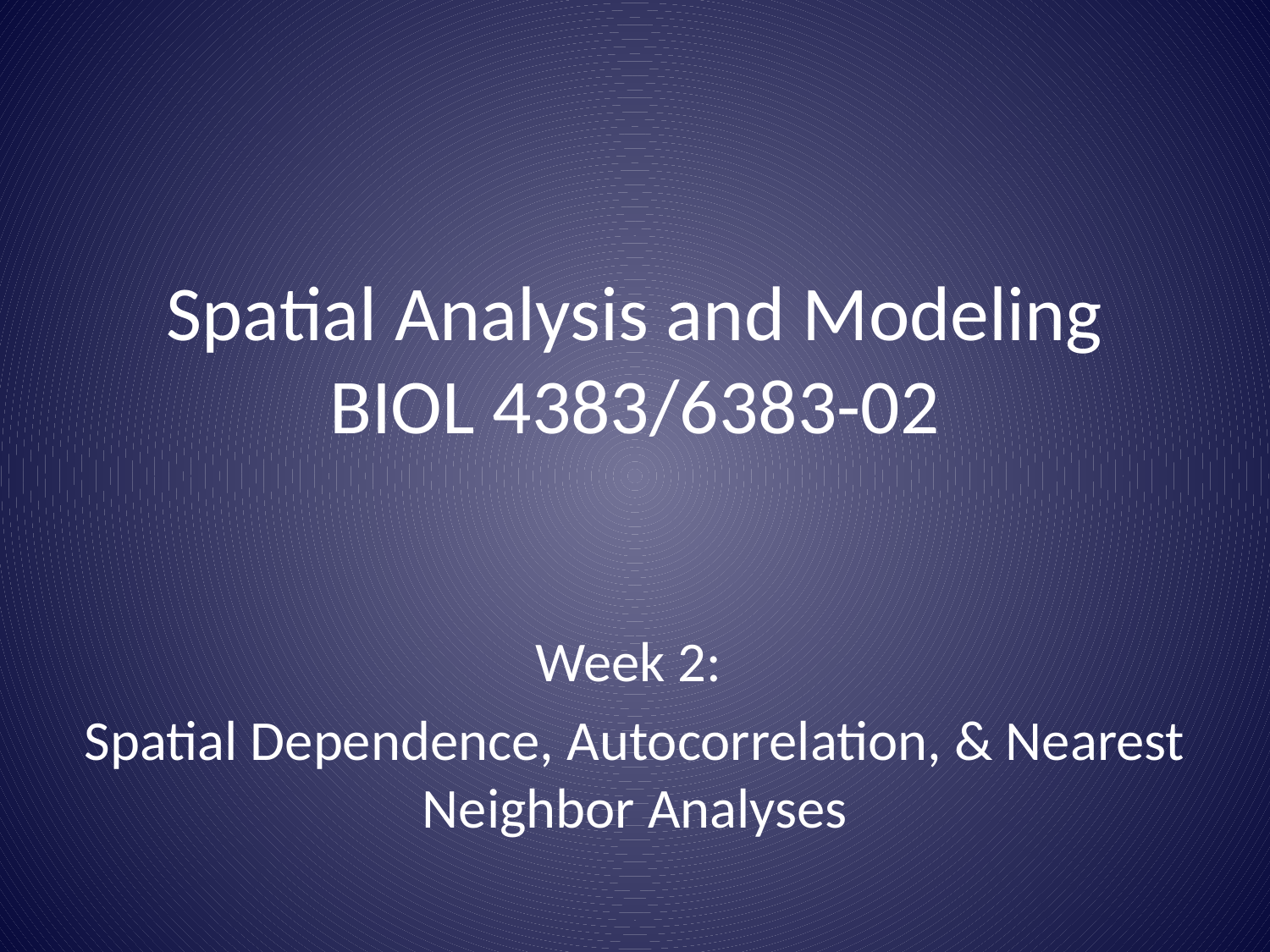

# Spatial Analysis and Modeling BIOL 4383/6383-02

Week 2:
Spatial Dependence, Autocorrelation, & Nearest Neighbor Analyses